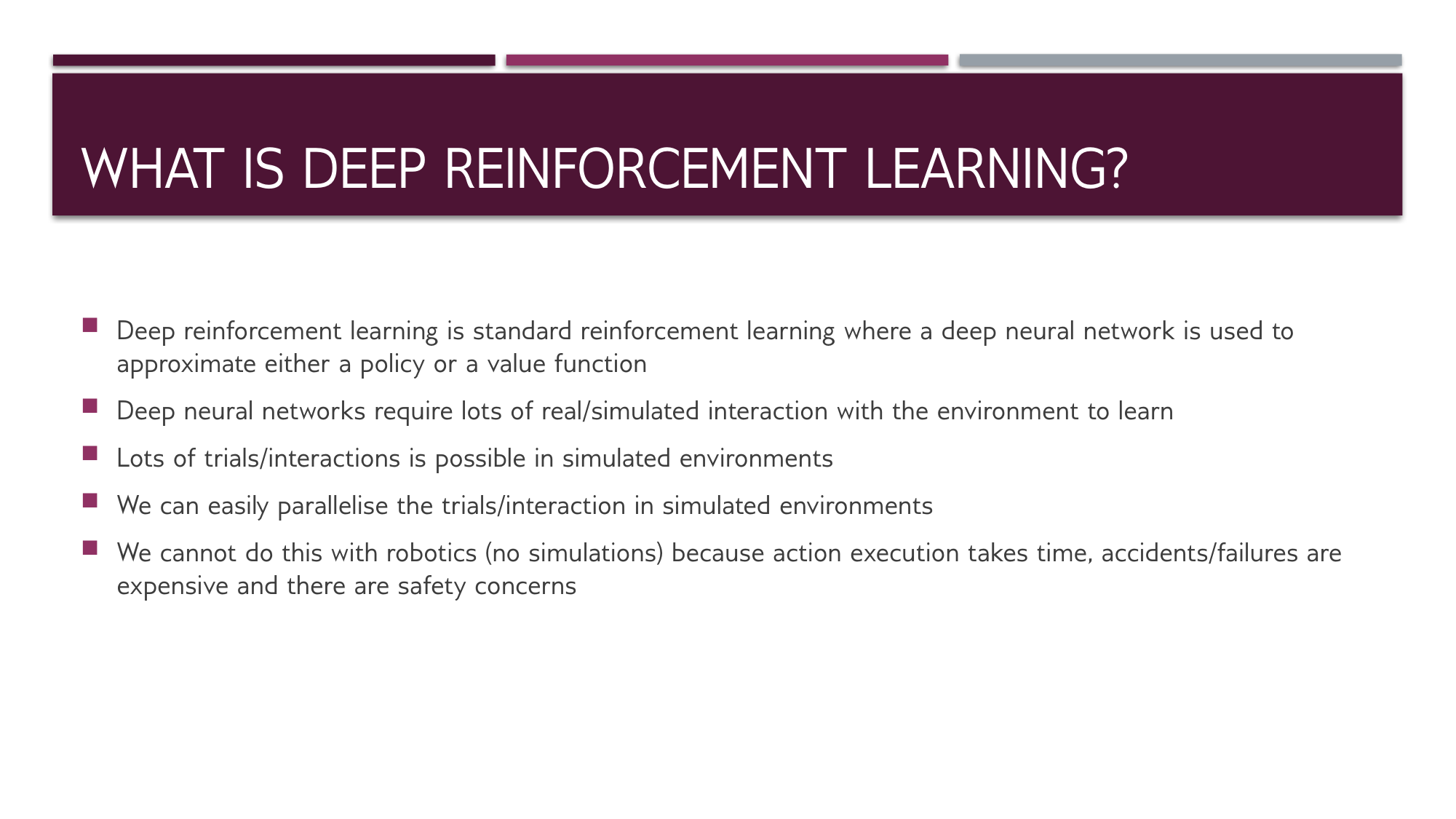

# What is Deep Reinforcement Learning?
Deep reinforcement learning is standard reinforcement learning where a deep neural network is used to approximate either a policy or a value function
Deep neural networks require lots of real/simulated interaction with the environment to learn
Lots of trials/interactions is possible in simulated environments
We can easily parallelise the trials/interaction in simulated environments
We cannot do this with robotics (no simulations) because action execution takes time, accidents/failures are expensive and there are safety concerns